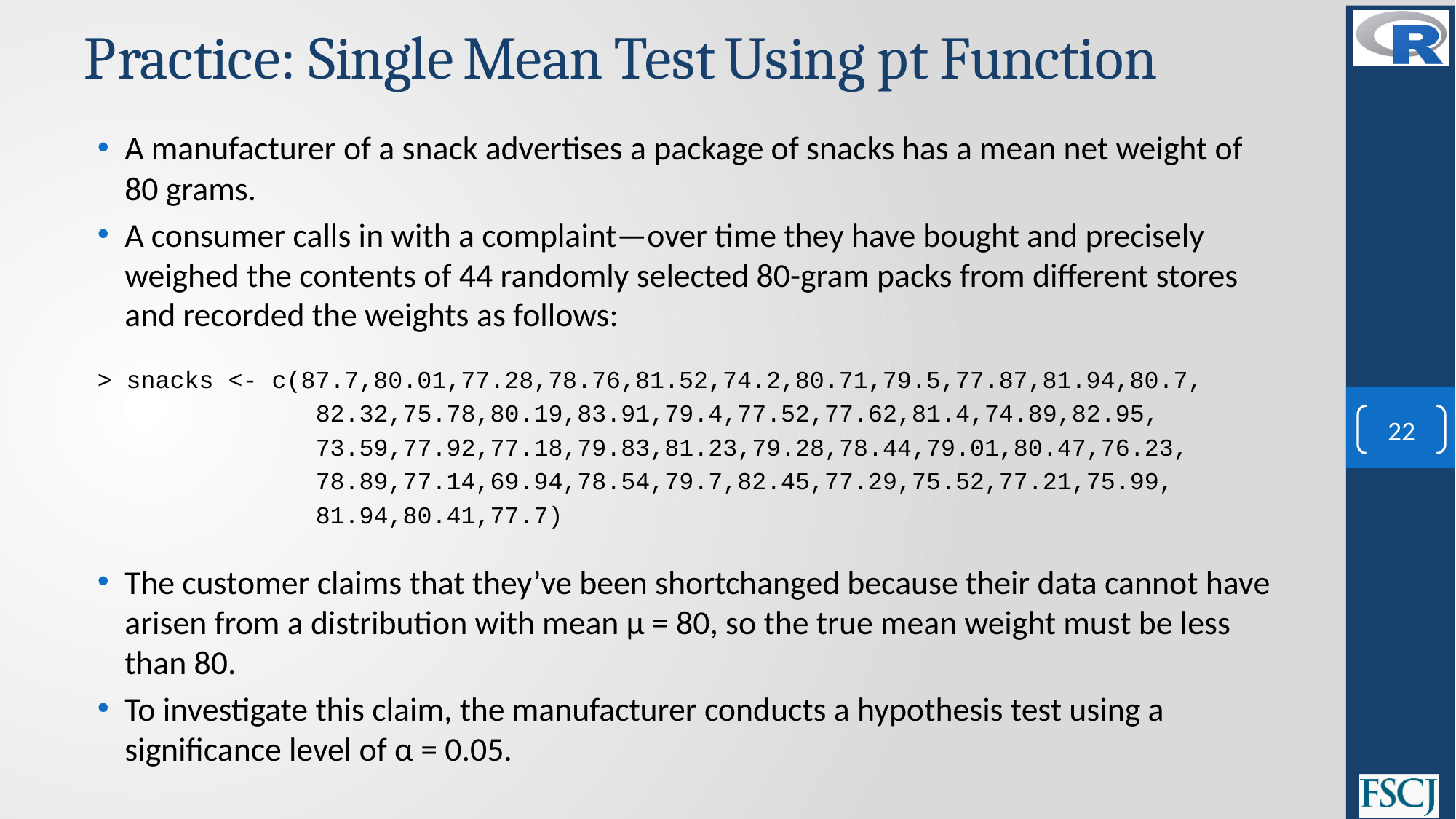

# Practice: Single Mean Test Using pt Function
A manufacturer of a snack advertises a package of snacks has a mean net weight of 80 grams.
A consumer calls in with a complaint—over time they have bought and precisely weighed the contents of 44 randomly selected 80-gram packs from different stores and recorded the weights as follows:

> snacks <- c(87.7,80.01,77.28,78.76,81.52,74.2,80.71,79.5,77.87,81.94,80.7,
               82.32,75.78,80.19,83.91,79.4,77.52,77.62,81.4,74.89,82.95,
               73.59,77.92,77.18,79.83,81.23,79.28,78.44,79.01,80.47,76.23,
               78.89,77.14,69.94,78.54,79.7,82.45,77.29,75.52,77.21,75.99,
               81.94,80.41,77.7)

The customer claims that they’ve been shortchanged because their data cannot have arisen from a distribution with mean μ = 80, so the true mean weight must be less than 80.
To investigate this claim, the manufacturer conducts a hypothesis test using a significance level of α = 0.05.
22